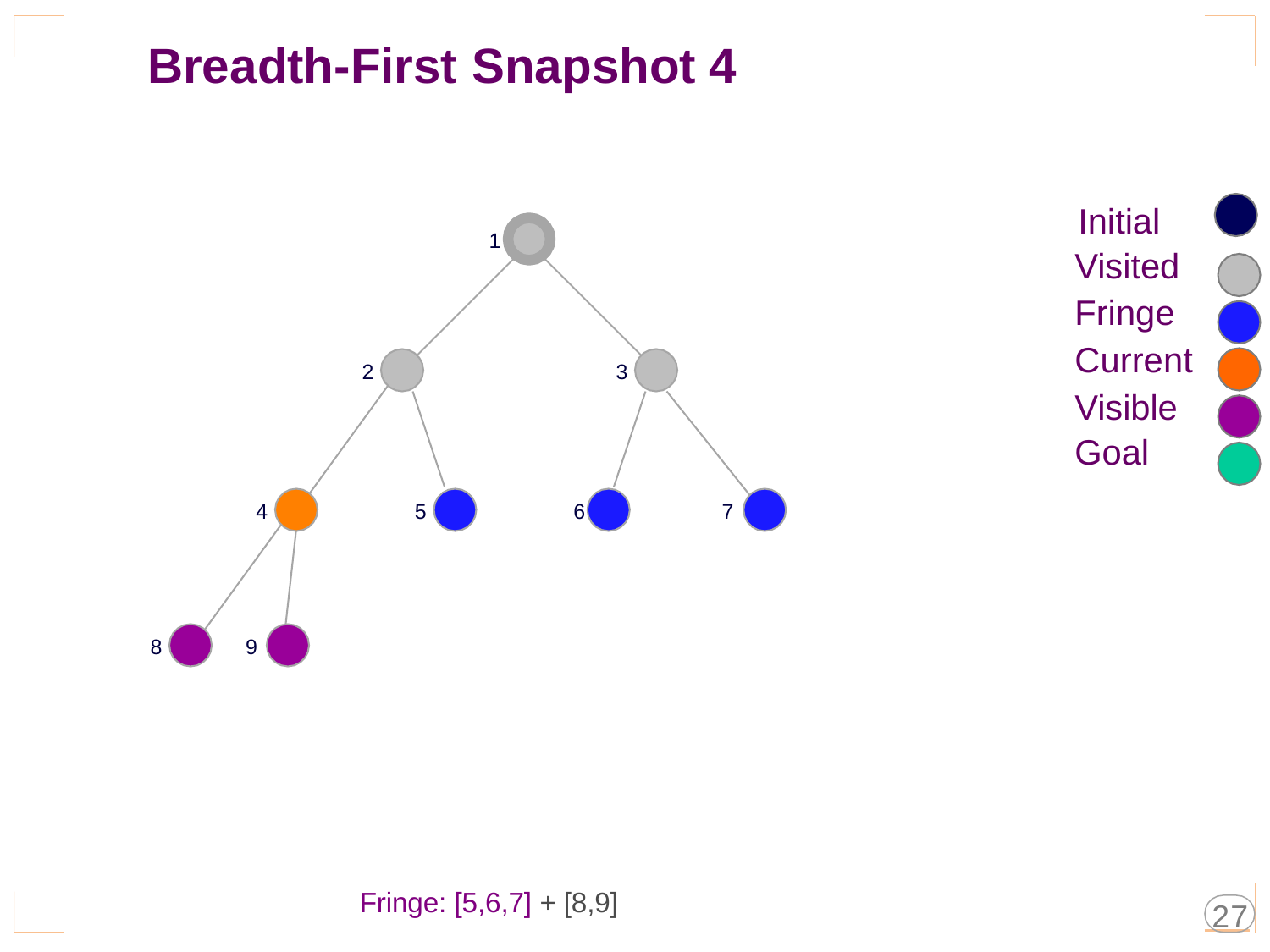

Breadth-First
Snapshot
4

Initial
Visited
Fringe
Current
Visible
Goal

1

2
3

4
5
6
7

8
9

Fringe: [5,6,7] + [8,9]

27